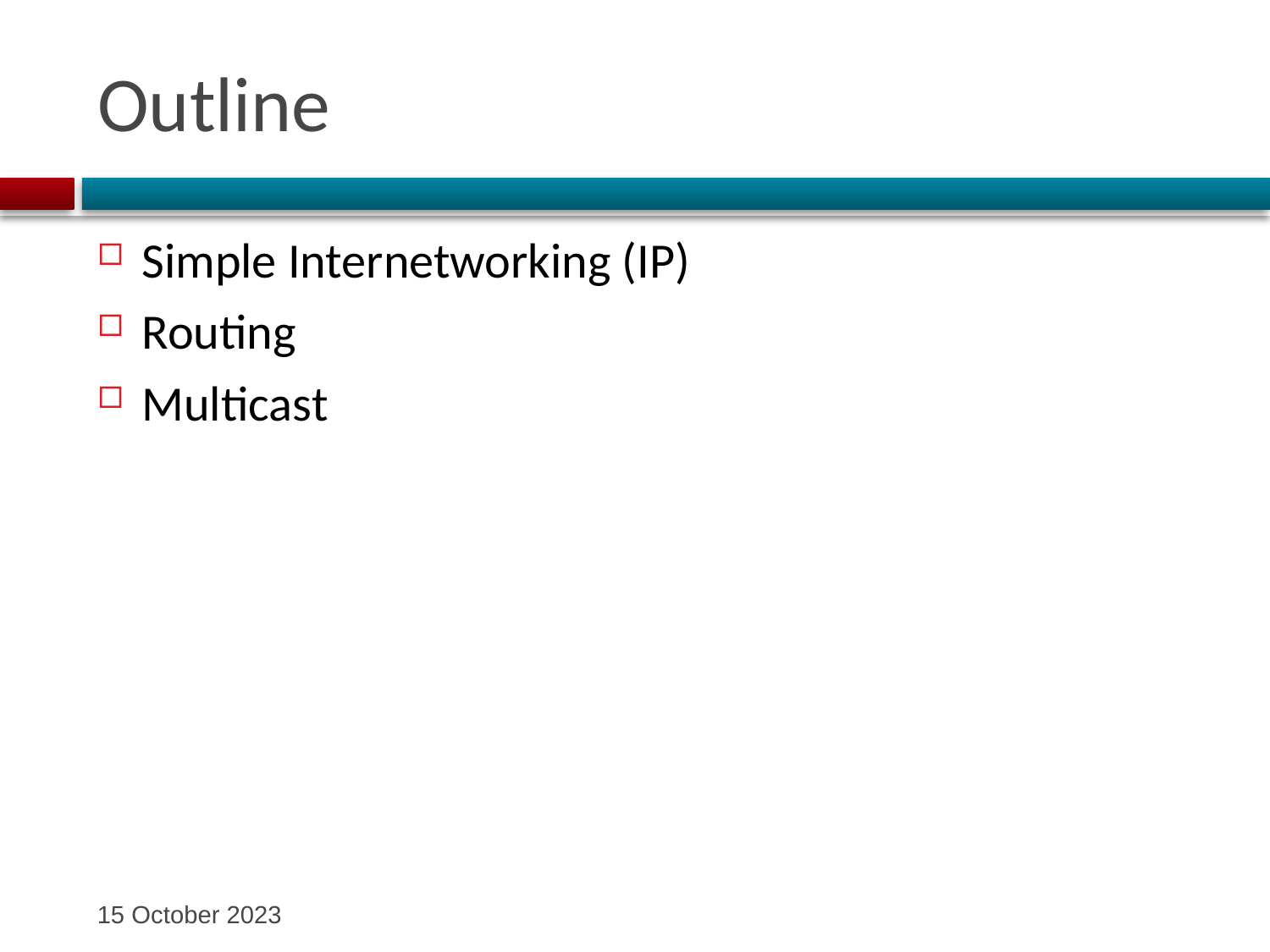

# Outline
Simple Internetworking (IP)
Routing
Multicast
15 October 2023